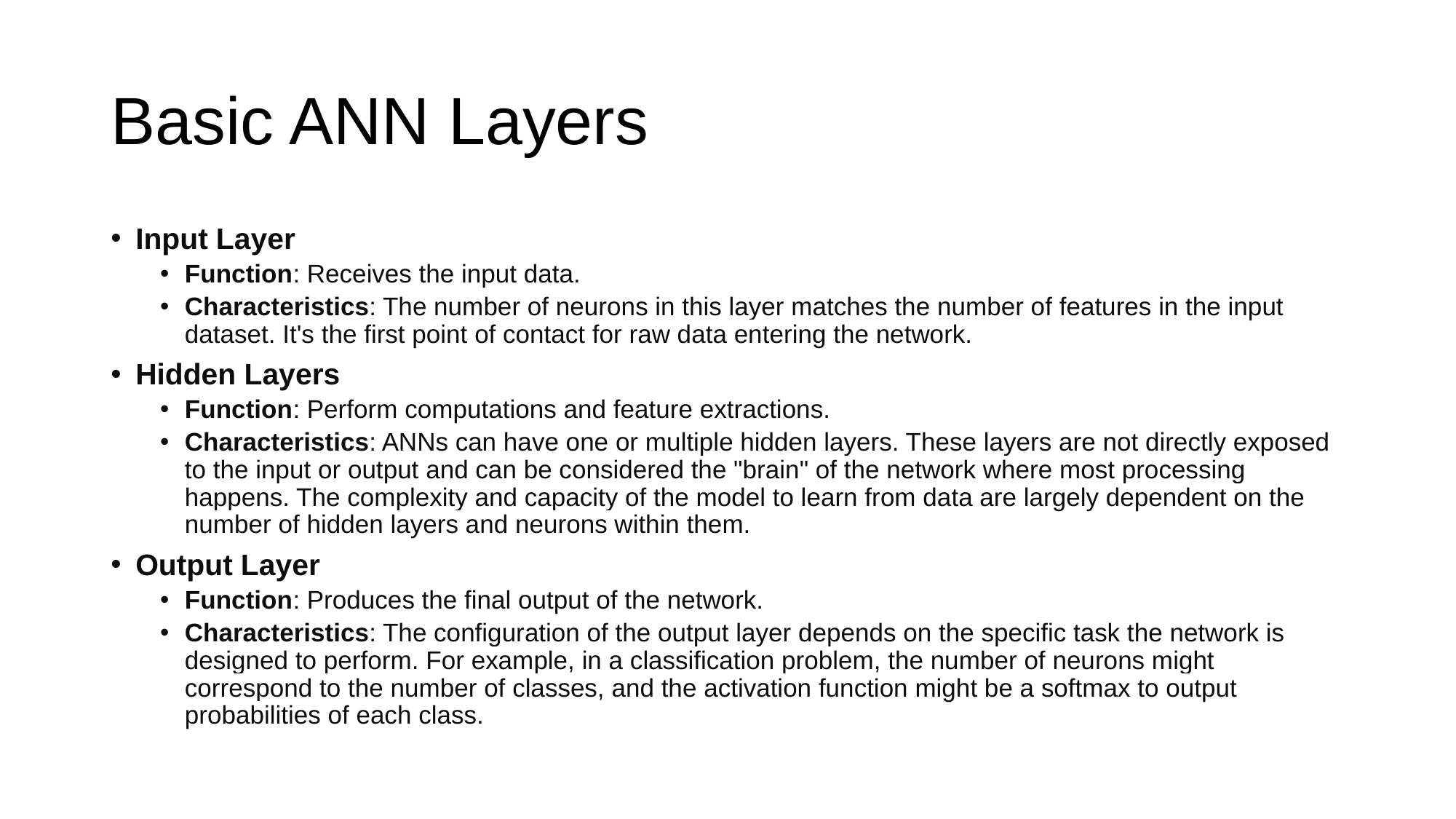

# Basic ANN Layers
Input Layer
Function: Receives the input data.
Characteristics: The number of neurons in this layer matches the number of features in the input dataset. It's the first point of contact for raw data entering the network.
Hidden Layers
Function: Perform computations and feature extractions.
Characteristics: ANNs can have one or multiple hidden layers. These layers are not directly exposed to the input or output and can be considered the "brain" of the network where most processing happens. The complexity and capacity of the model to learn from data are largely dependent on the number of hidden layers and neurons within them.
Output Layer
Function: Produces the final output of the network.
Characteristics: The configuration of the output layer depends on the specific task the network is designed to perform. For example, in a classification problem, the number of neurons might correspond to the number of classes, and the activation function might be a softmax to output probabilities of each class.